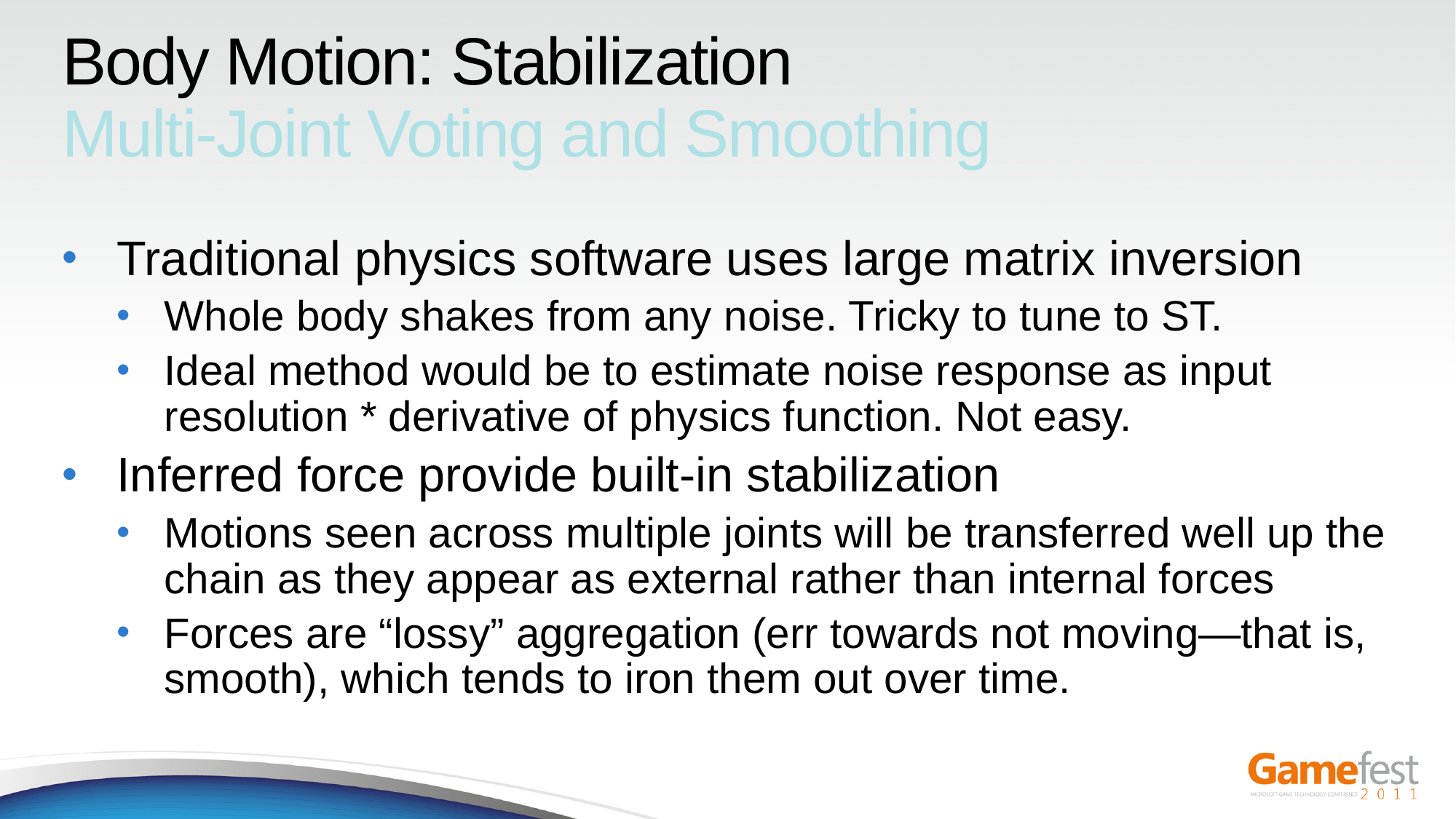

# Body Motion: Stabilization Multi-Joint Voting and Smoothing

Traditional physics software uses large matrix inversion
Whole body shakes from any noise. Tricky to tune to ST.
Ideal method would be to estimate noise response as input resolution * derivative of physics function. Not easy.
Inferred force provide built-in stabilization
Motions seen across multiple joints will be transferred well up the chain as they appear as external rather than internal forces
Forces are “lossy” aggregation (err towards not moving—that is, smooth), which tends to iron them out over time.